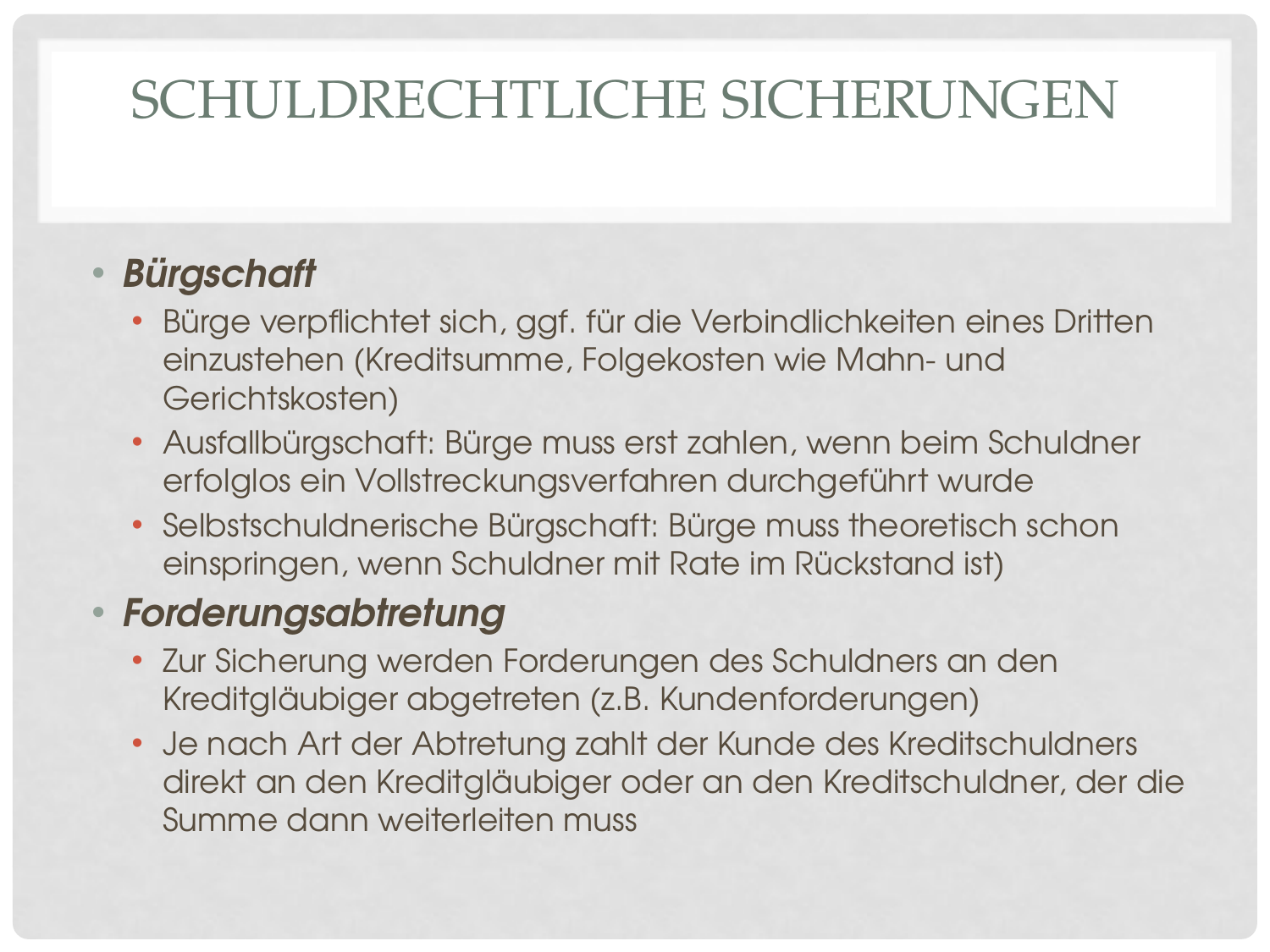

# Schuldrechtliche Sicherungen
Bürgschaft
Bürge verpflichtet sich, ggf. für die Verbindlichkeiten eines Dritten einzustehen (Kreditsumme, Folgekosten wie Mahn- und Gerichtskosten)
Ausfallbürgschaft: Bürge muss erst zahlen, wenn beim Schuldner erfolglos ein Vollstreckungsverfahren durchgeführt wurde
Selbstschuldnerische Bürgschaft: Bürge muss theoretisch schon einspringen, wenn Schuldner mit Rate im Rückstand ist)
Forderungsabtretung
Zur Sicherung werden Forderungen des Schuldners an den Kreditgläubiger abgetreten (z.B. Kundenforderungen)
Je nach Art der Abtretung zahlt der Kunde des Kreditschuldners direkt an den Kreditgläubiger oder an den Kreditschuldner, der die Summe dann weiterleiten muss